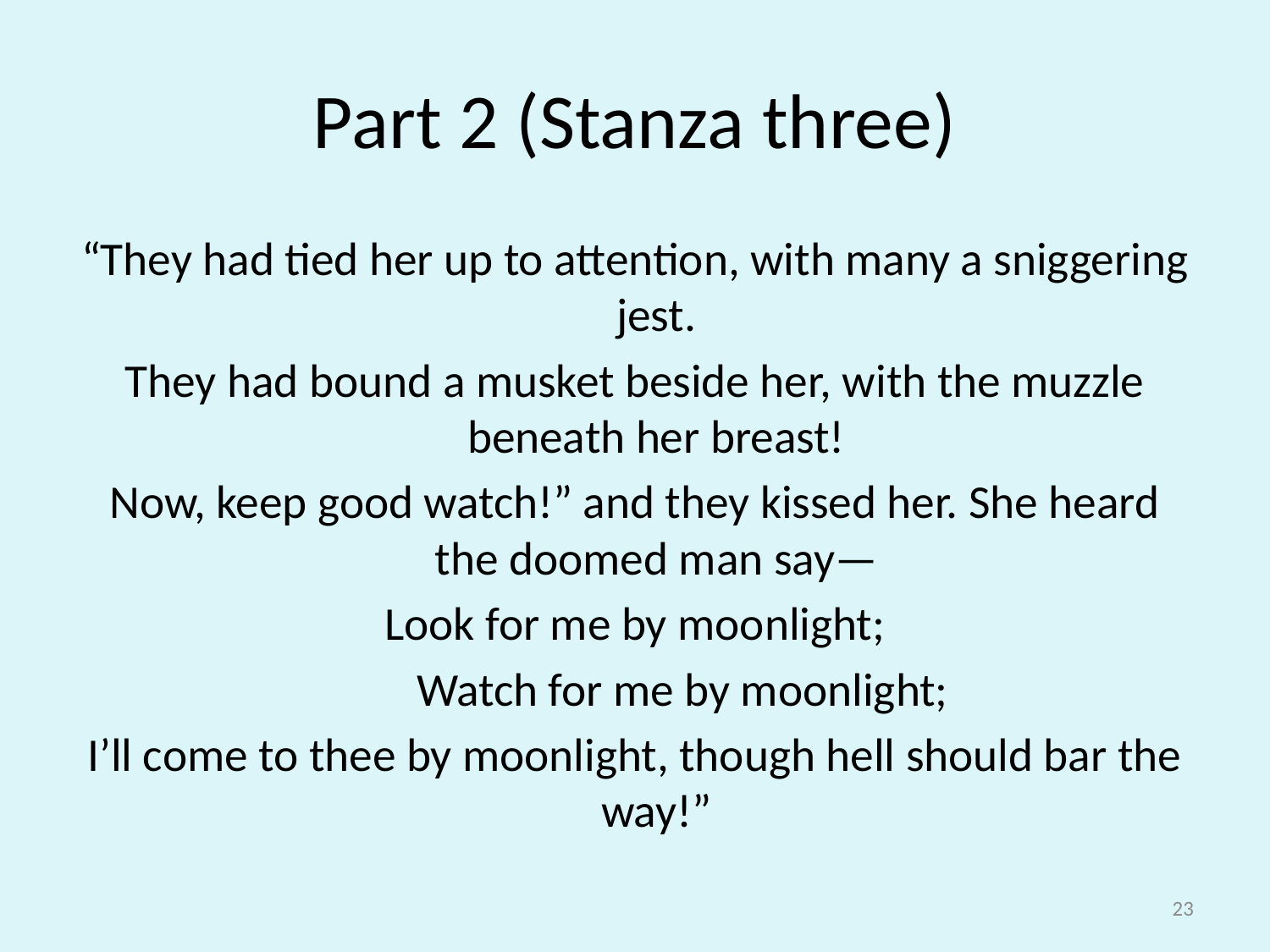

# Part 2 (Stanza three)
“They had tied her up to attention, with many a sniggering jest.
They had bound a musket beside her, with the muzzle beneath her breast!
Now, keep good watch!” and they kissed her. She heard the doomed man say—
Look for me by moonlight;
         Watch for me by moonlight;
I’ll come to thee by moonlight, though hell should bar the way!”

23